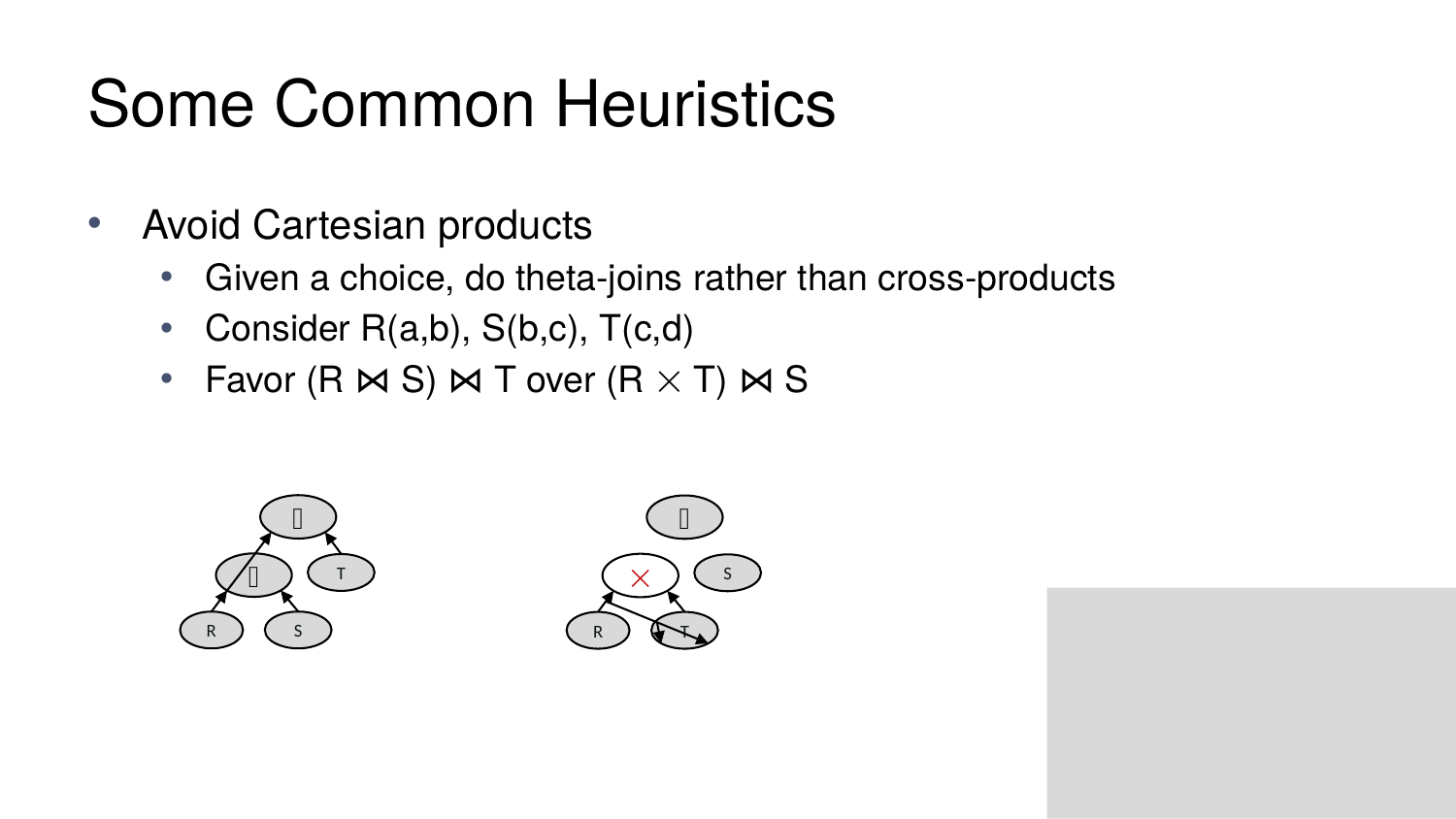

# Some Common Heuristics
Avoid Cartesian products
Given a choice, do theta-joins rather than cross-products
Consider R(a,b), S(b,c), T(c,d)
Favor (R ⋈ S) ⋈ T over (R × T) ⋈ S
⨝
⨝
R
S
T
⨝
×
R
T
S